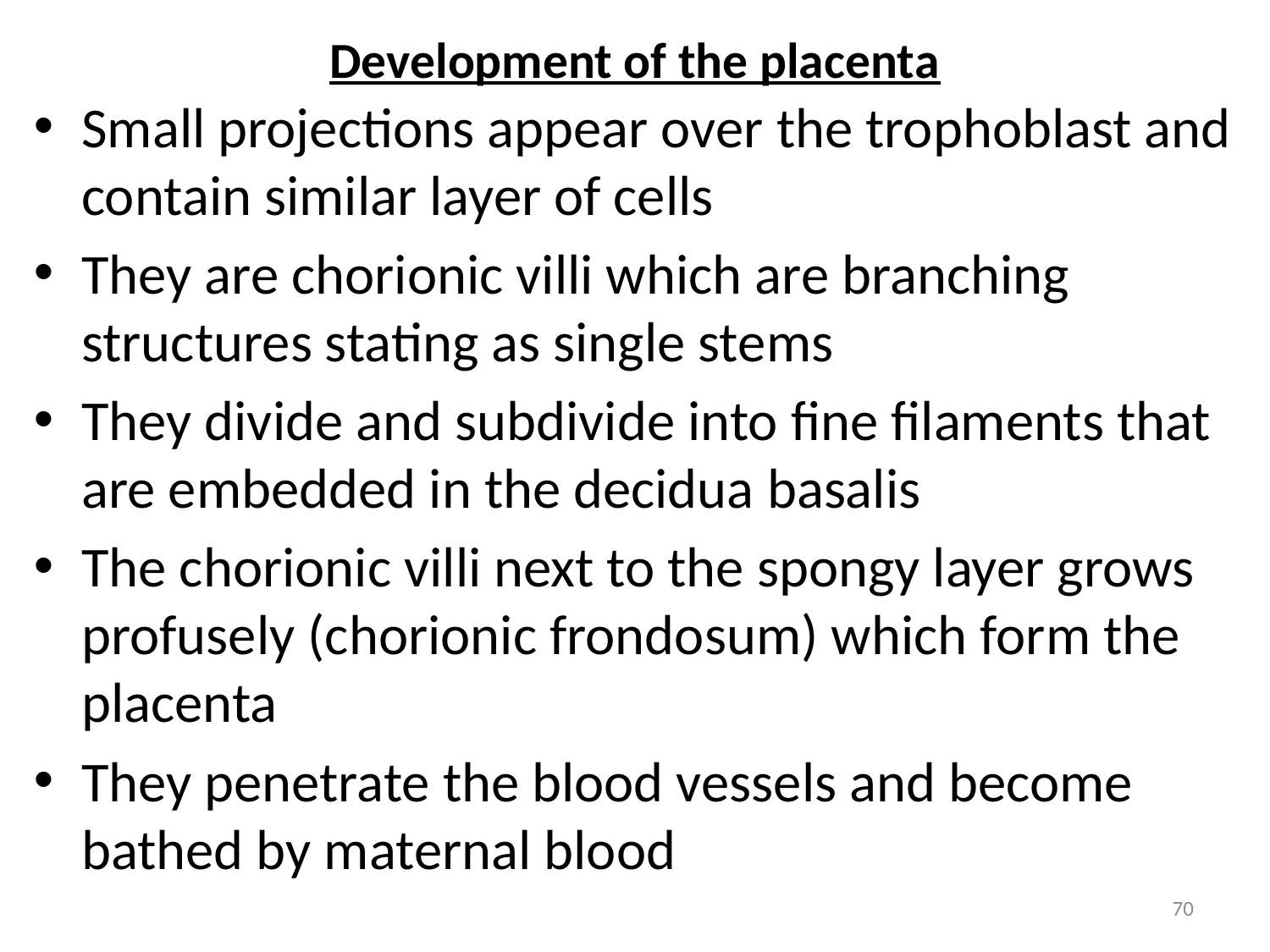

# Development of the placenta
Small projections appear over the trophoblast and contain similar layer of cells
They are chorionic villi which are branching structures stating as single stems
They divide and subdivide into fine filaments that are embedded in the decidua basalis
The chorionic villi next to the spongy layer grows profusely (chorionic frondosum) which form the placenta
They penetrate the blood vessels and become bathed by maternal blood

70